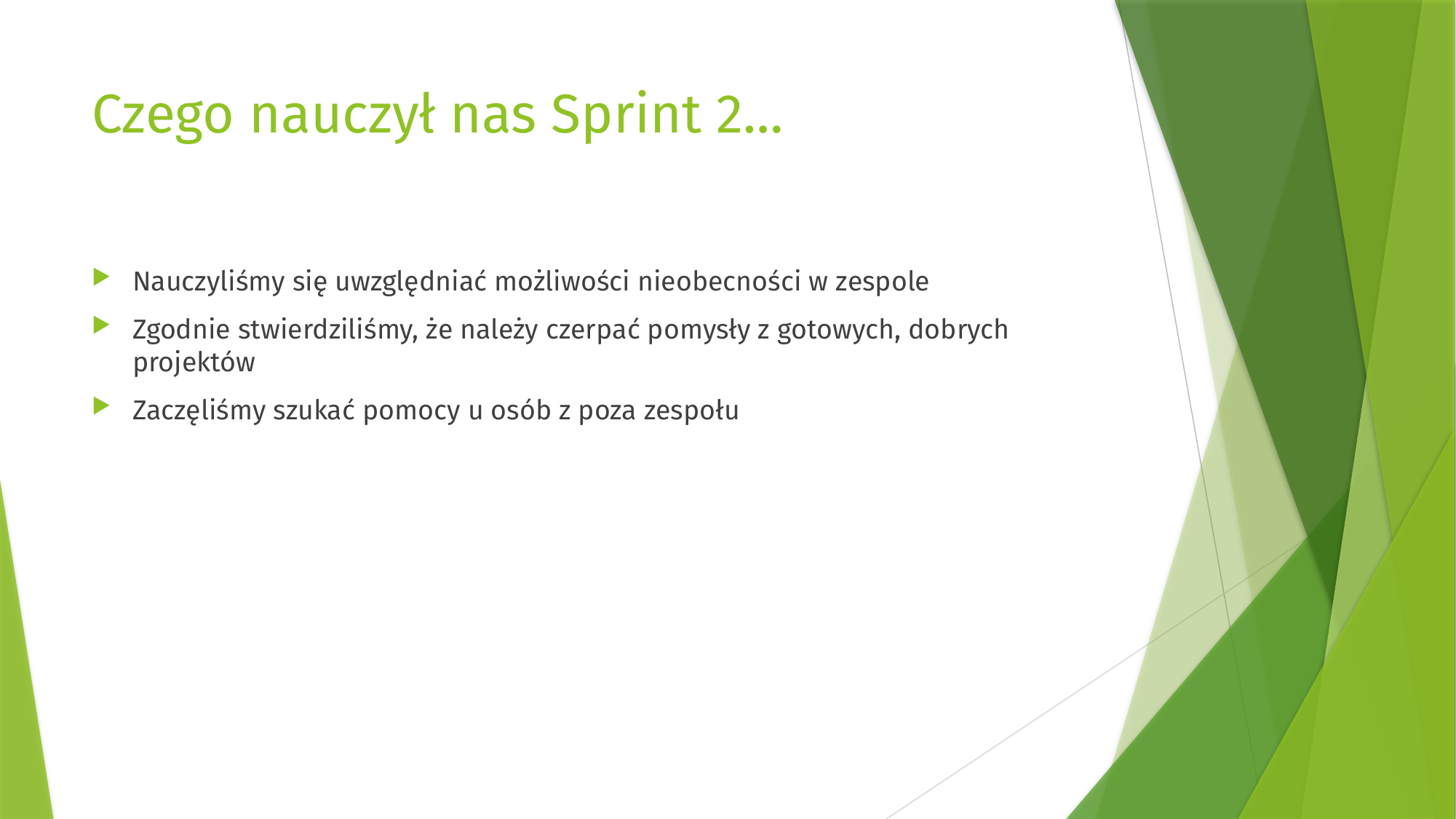

# Czego nauczył nas Sprint 2…
Nauczyliśmy się uwzględniać możliwości nieobecności w zespole
Zgodnie stwierdziliśmy, że należy czerpać pomysły z gotowych, dobrych projektów
Zaczęliśmy szukać pomocy u osób z poza zespołu